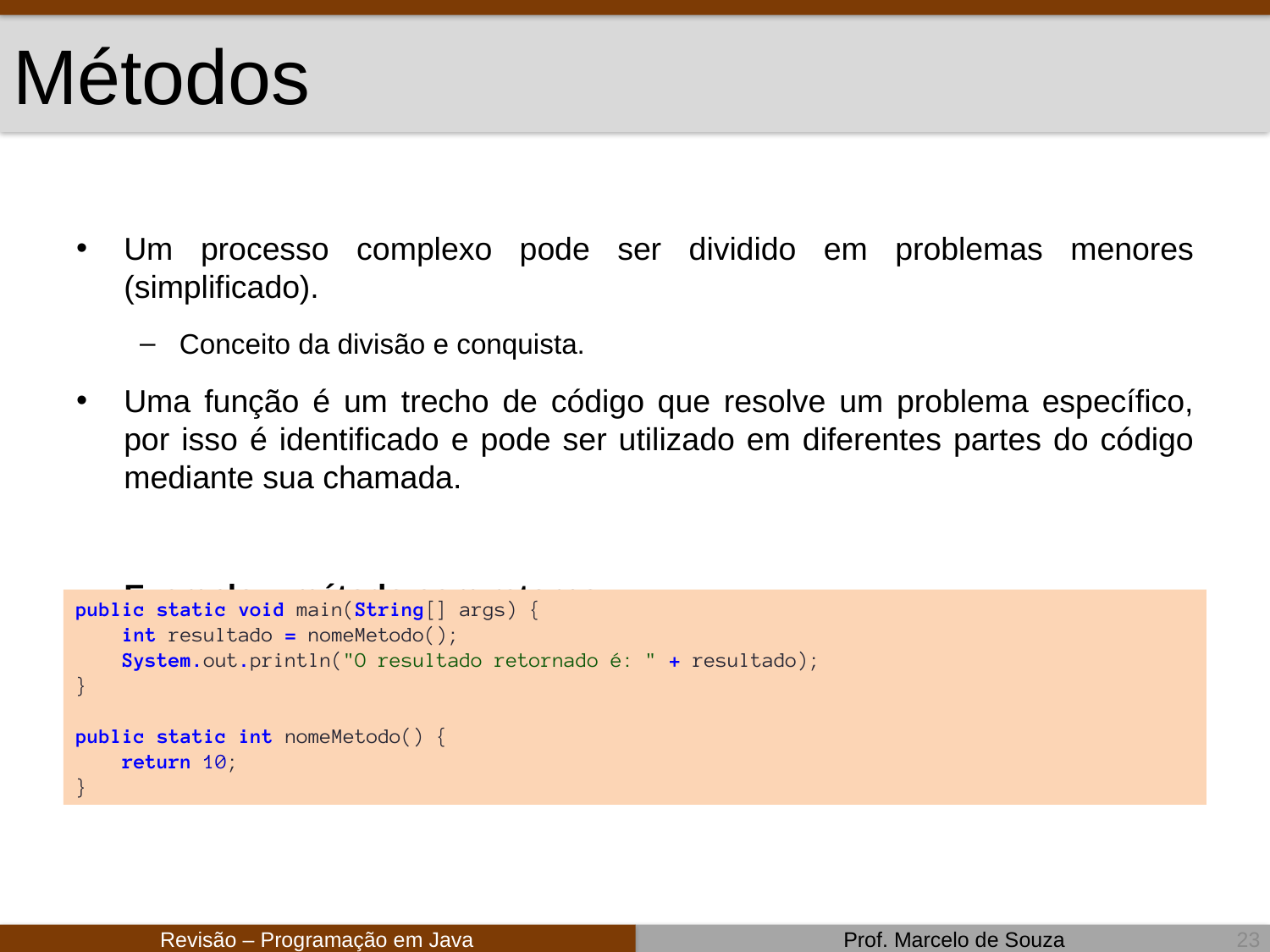

# Métodos
Um processo complexo pode ser dividido em problemas menores (simplificado).
Conceito da divisão e conquista.
Uma função é um trecho de código que resolve um problema específico, por isso é identificado e pode ser utilizado em diferentes partes do código mediante sua chamada.

Exemplo – método com retorno
public static void main(String[] args) {
    int resultado = nomeMetodo();
    System.out.println("O resultado retornado é: " + resultado);
}

public static int nomeMetodo() {
    return 10;
}
23